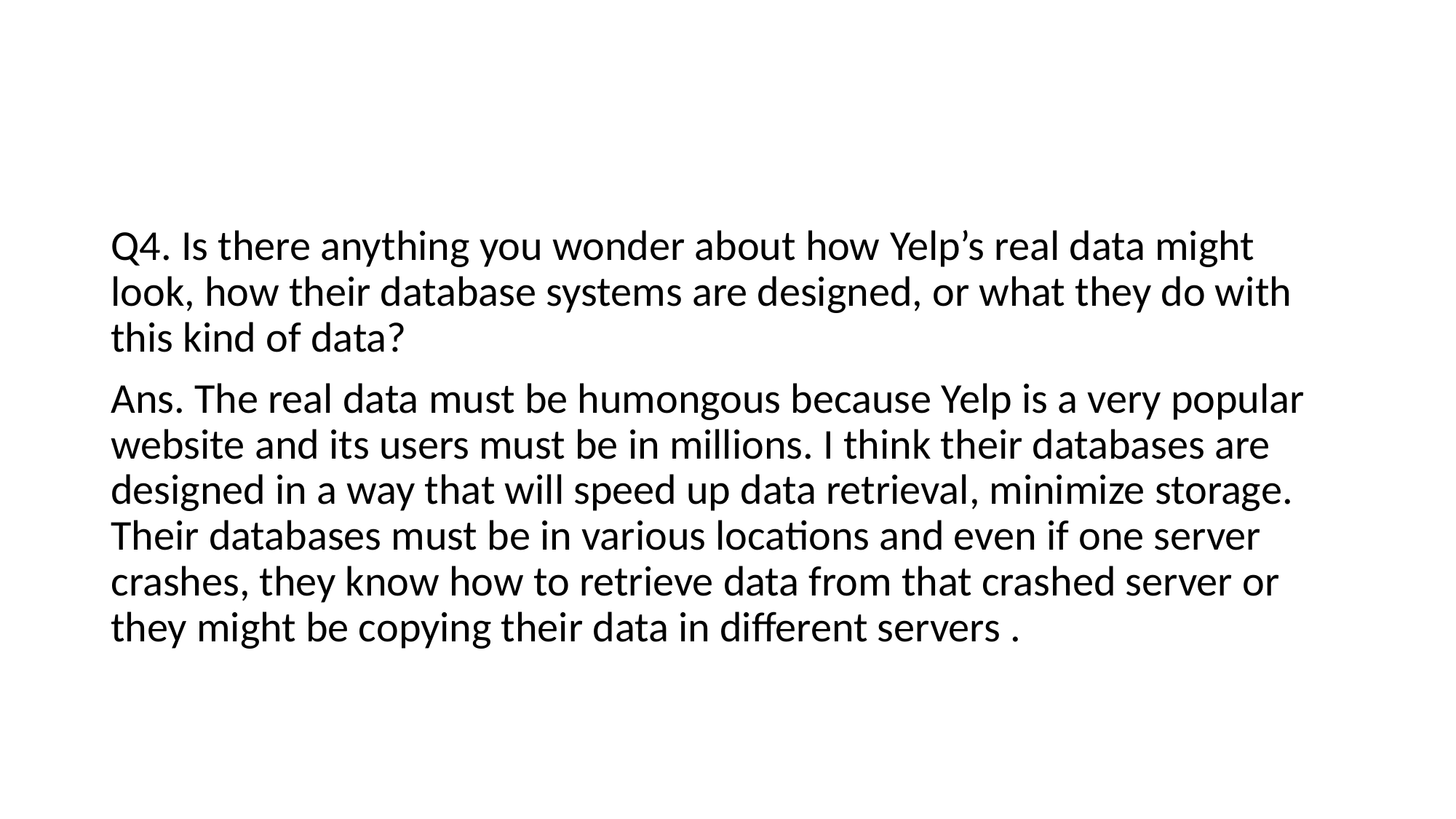

#
Q4. Is there anything you wonder about how Yelp’s real data might look, how their database systems are designed, or what they do with this kind of data?
Ans. The real data must be humongous because Yelp is a very popular website and its users must be in millions. I think their databases are designed in a way that will speed up data retrieval, minimize storage. Their databases must be in various locations and even if one server crashes, they know how to retrieve data from that crashed server or they might be copying their data in different servers .